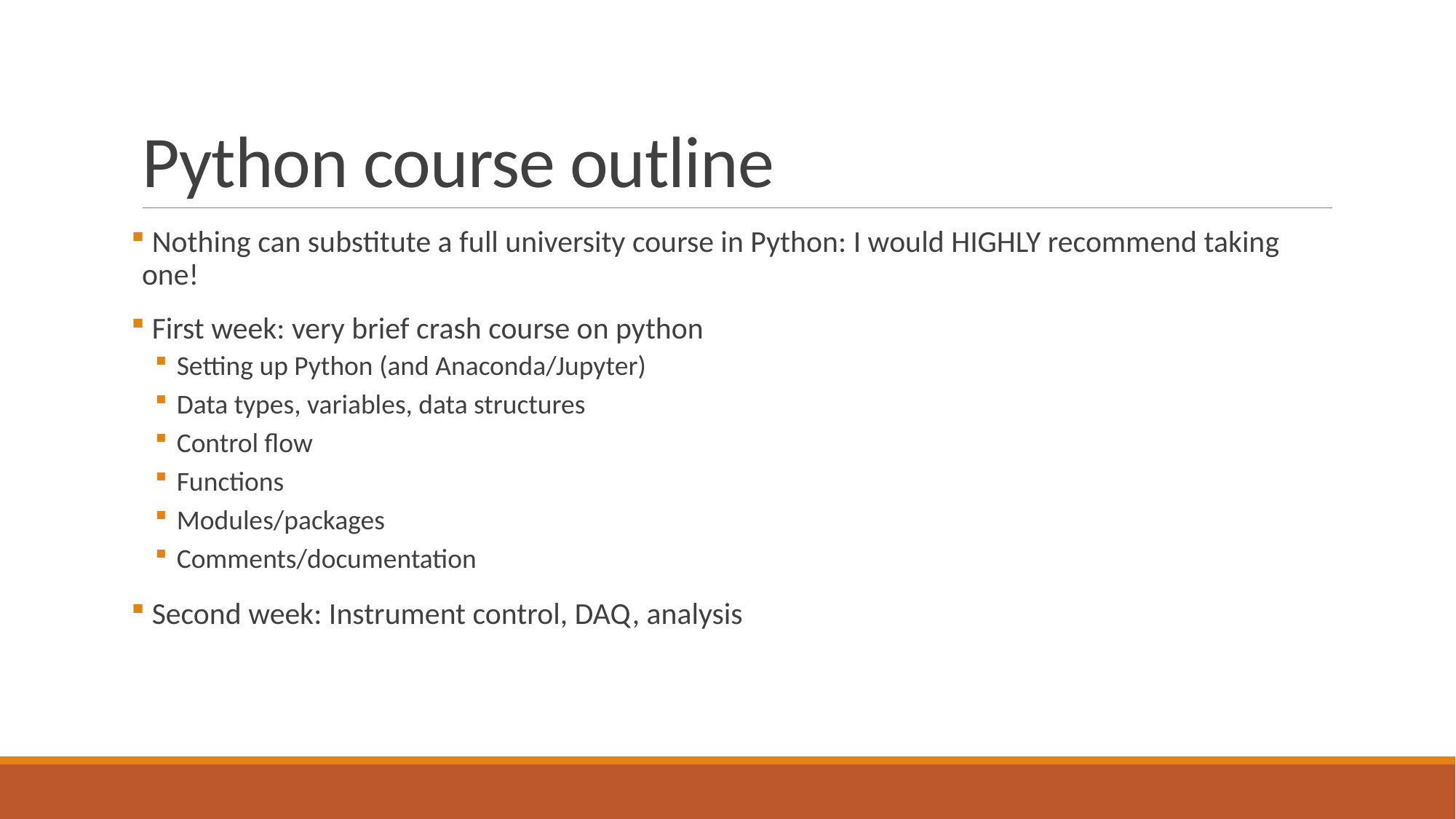

# Python course outline
 Nothing can substitute a full university course in Python: I would HIGHLY recommend taking one!
 First week: very brief crash course on python
Setting up Python (and Anaconda/Jupyter)
Data types, variables, data structures
Control flow
Functions
Modules/packages
Comments/documentation
 Second week: Instrument control, DAQ, analysis